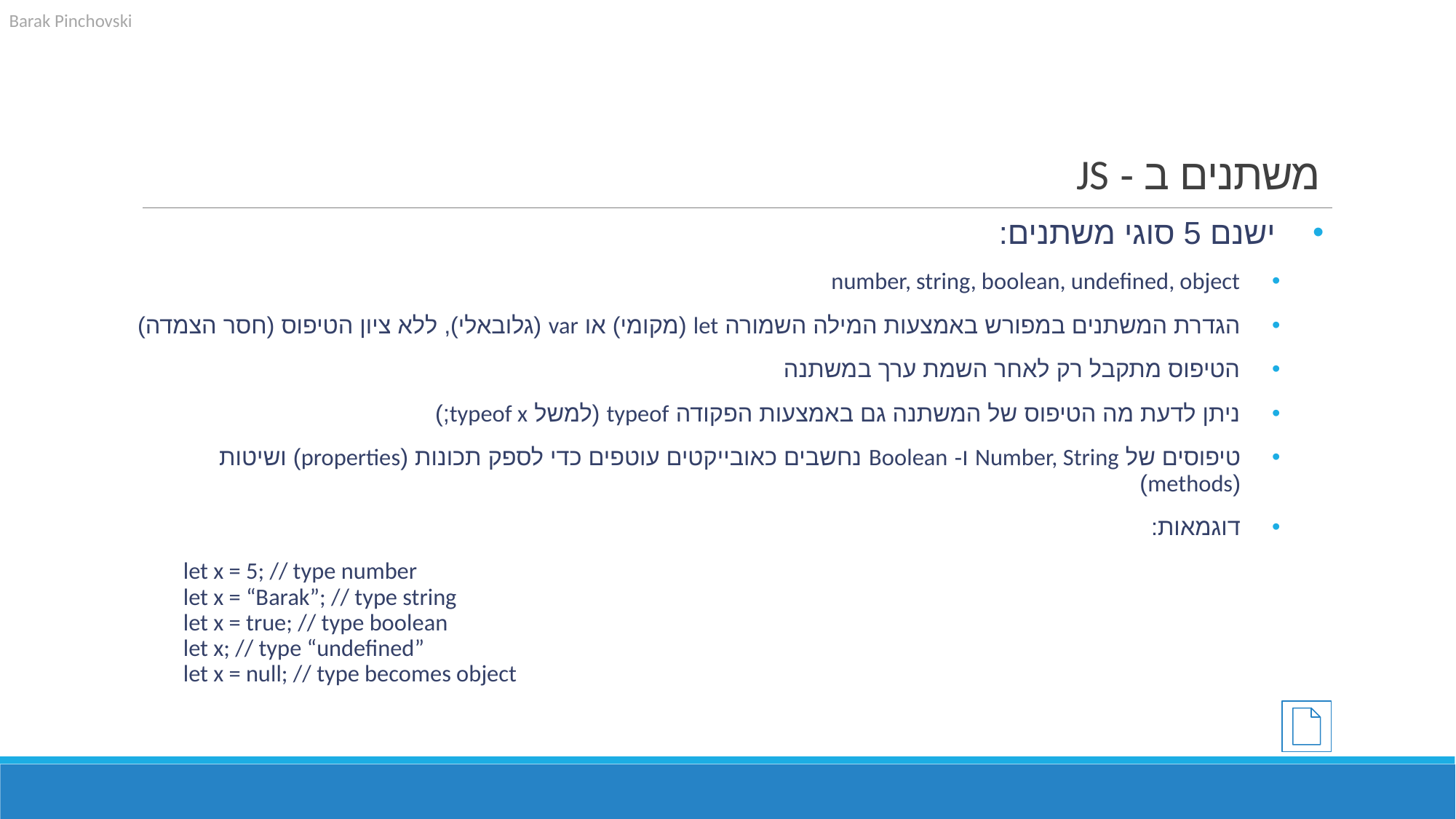

# משתנים ב - JS
 ישנם 5 סוגי משתנים:
number, string, boolean, undefined, object
הגדרת המשתנים במפורש באמצעות המילה השמורה let (מקומי) או var (גלובאלי), ללא ציון הטיפוס (חסר הצמדה)
הטיפוס מתקבל רק לאחר השמת ערך במשתנה
ניתן לדעת מה הטיפוס של המשתנה גם באמצעות הפקודה typeof (למשל typeof x;)
טיפוסים של Number, String ו- Boolean נחשבים כאובייקטים עוטפים כדי לספק תכונות (properties) ושיטות (methods)
דוגמאות:
let x = 5; // type number
let x = “Barak”; // type string
let x = true; // type boolean
let x; // type “undefined”
let x = null; // type becomes object